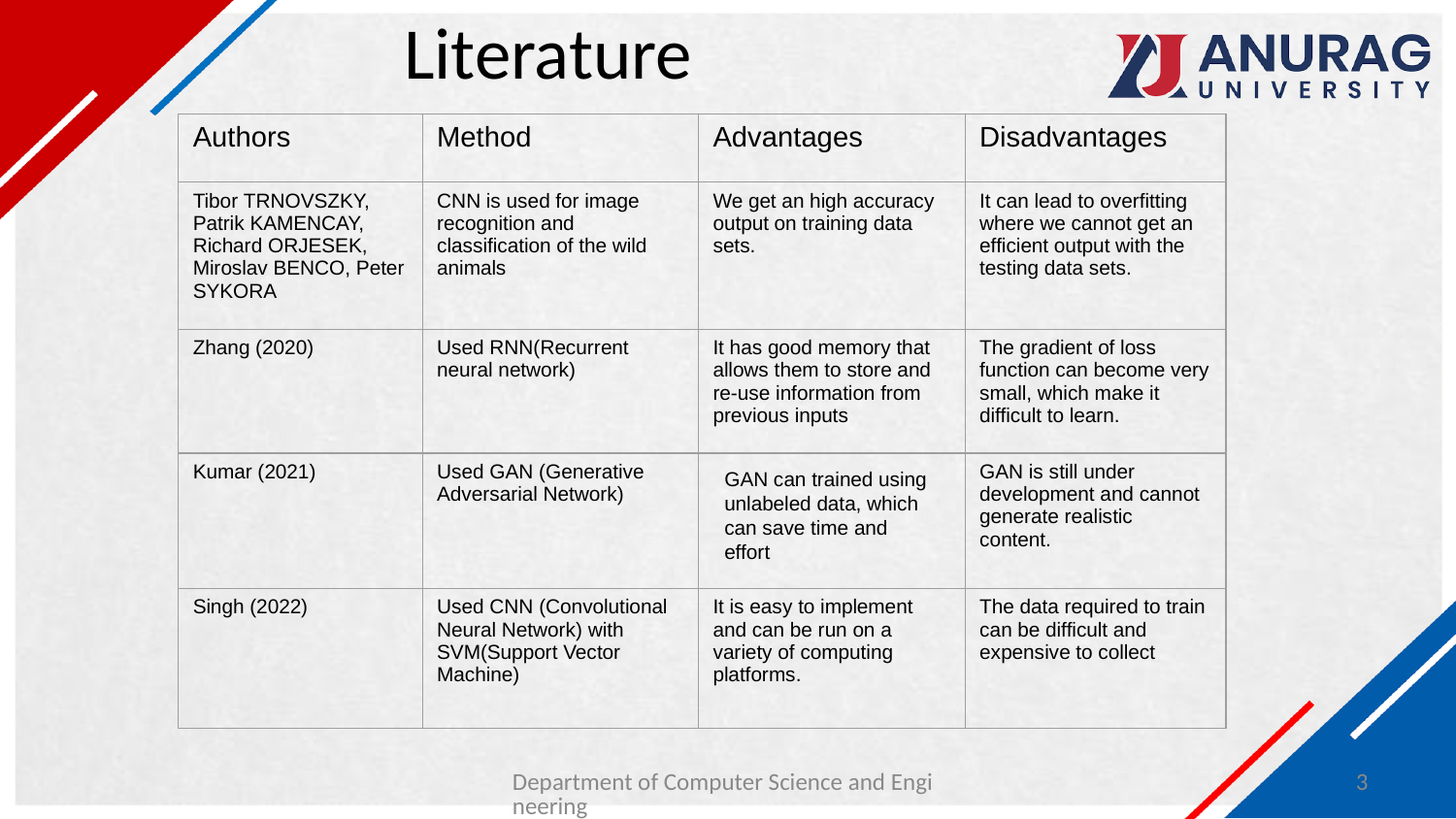

# Literature
| Authors | Method | Advantages | Disadvantages |
| --- | --- | --- | --- |
| Tibor TRNOVSZKY, Patrik KAMENCAY, Richard ORJESEK, Miroslav BENCO, Peter SYKORA | CNN is used for image recognition and classification of the wild animals | We get an high accuracy output on training data sets. | It can lead to overfitting where we cannot get an efficient output with the testing data sets. |
| Zhang (2020) | Used RNN(Recurrent neural network) | It has good memory that allows them to store and re-use information from previous inputs | The gradient of loss function can become very small, which make it difficult to learn. |
| Kumar (2021) | Used GAN (Generative Adversarial Network) |  | GAN is still under development and cannot generate realistic  content. |
| Singh (2022) | Used CNN (Convolutional Neural Network) with SVM(Support Vector Machine) | It is easy to implement and can be run on a variety of computing platforms. | The data required to train can be difficult and expensive to collect |
GAN can trained using unlabeled data, which can save time and effort

Department of Computer Science and Engineering
3